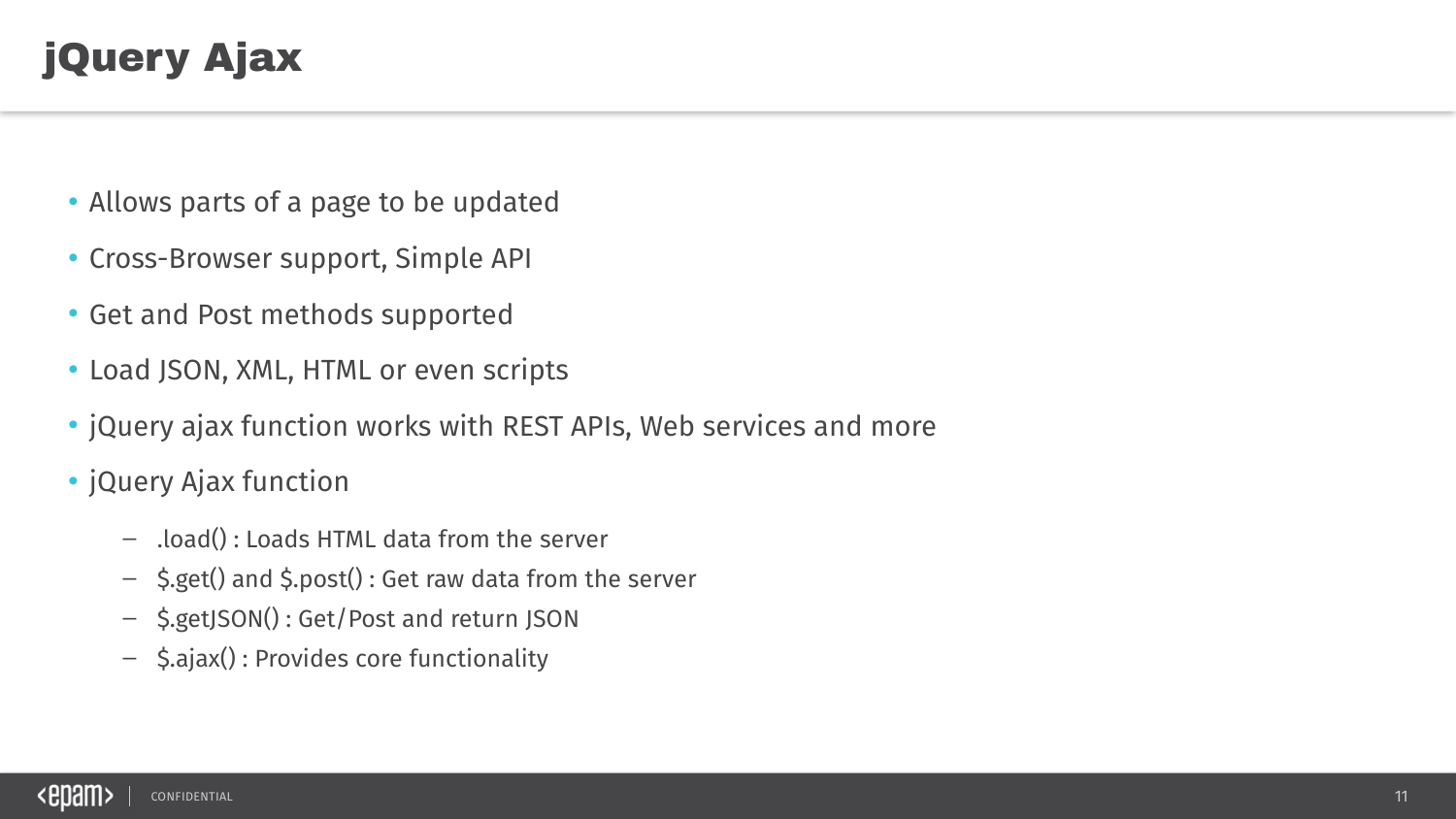

jQuery Ajax
Allows parts of a page to be updated
Cross-Browser support, Simple API
Get and Post methods supported
Load JSON, XML, HTML or even scripts
jQuery ajax function works with REST APIs, Web services and more
jQuery Ajax function
.load() : Loads HTML data from the server
$.get() and $.post() : Get raw data from the server
$.getJSON() : Get/Post and return JSON
$.ajax() : Provides core functionality